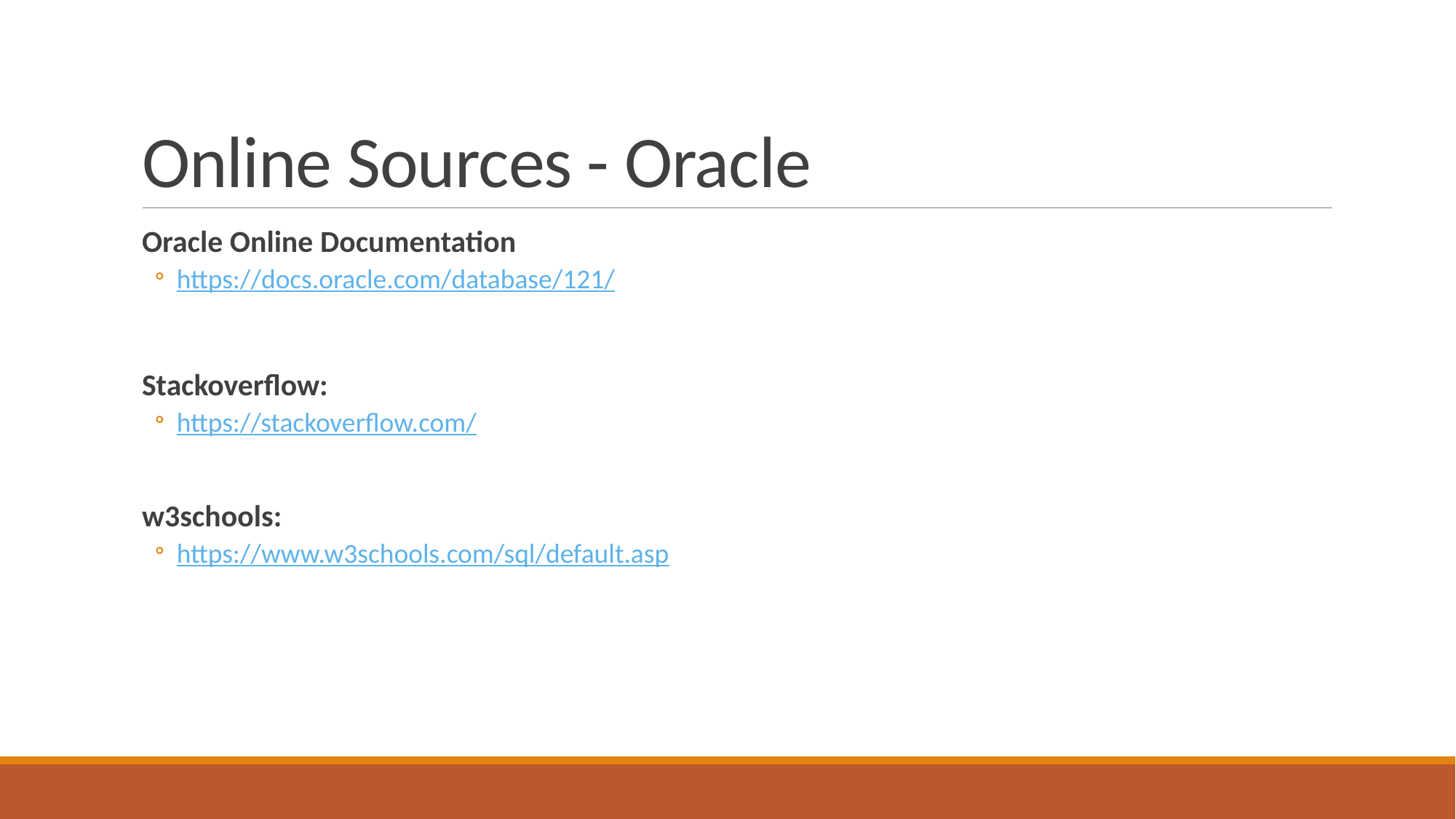

# Online Sources - Oracle
Oracle Online Documentation
https://docs.oracle.com/database/121/

Stackoverflow:
https://stackoverflow.com/

w3schools:
https://www.w3schools.com/sql/default.asp